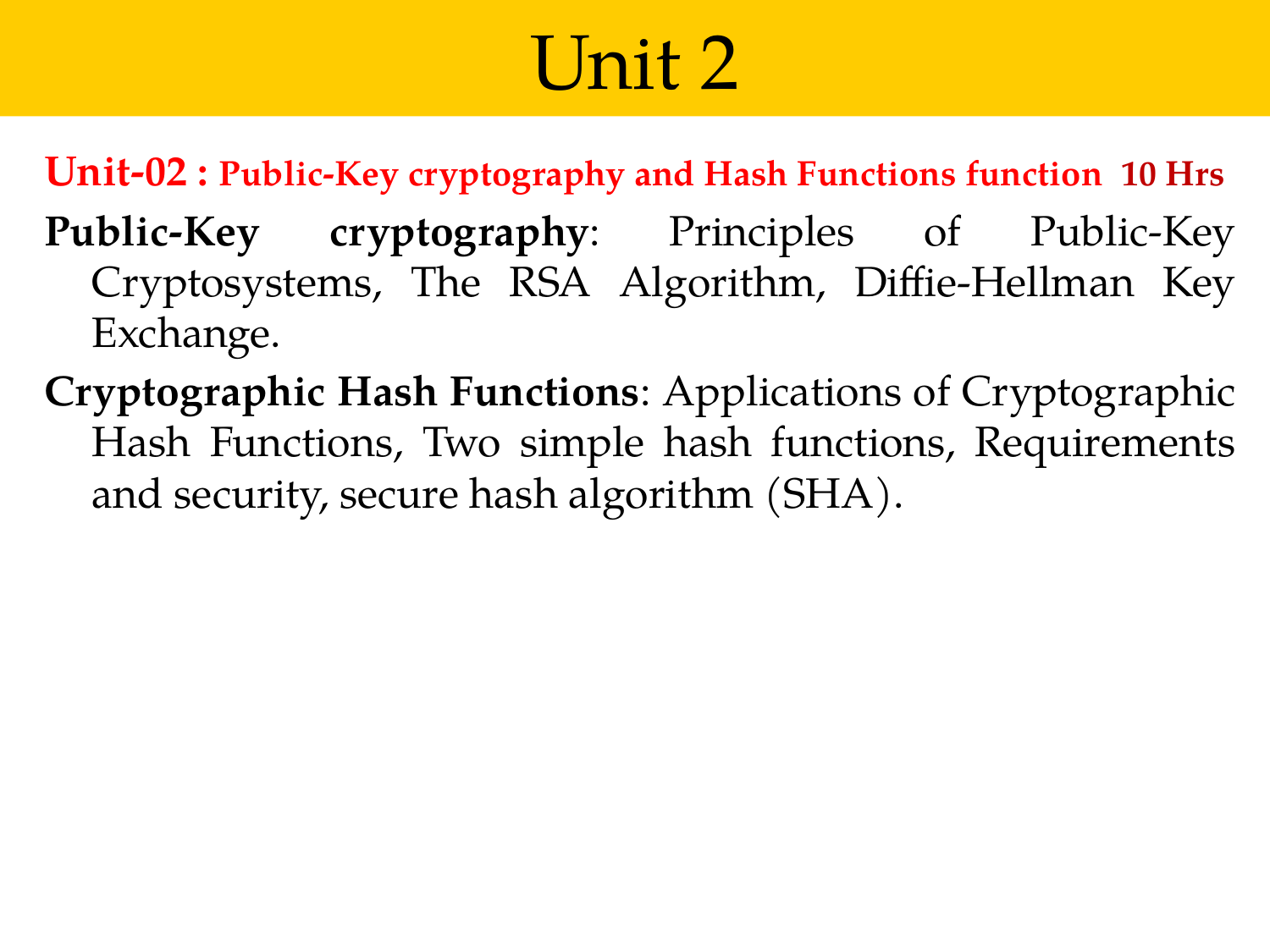

# Unit 2
Unit-02 : Public-Key cryptography and Hash Functions function  10 Hrs
Public-Key cryptography: Principles of Public-Key Cryptosystems, The RSA Algorithm, Diffie-Hellman Key Exchange.
Cryptographic Hash Functions: Applications of Cryptographic Hash Functions, Two simple hash functions, Requirements and security, secure hash algorithm (SHA).